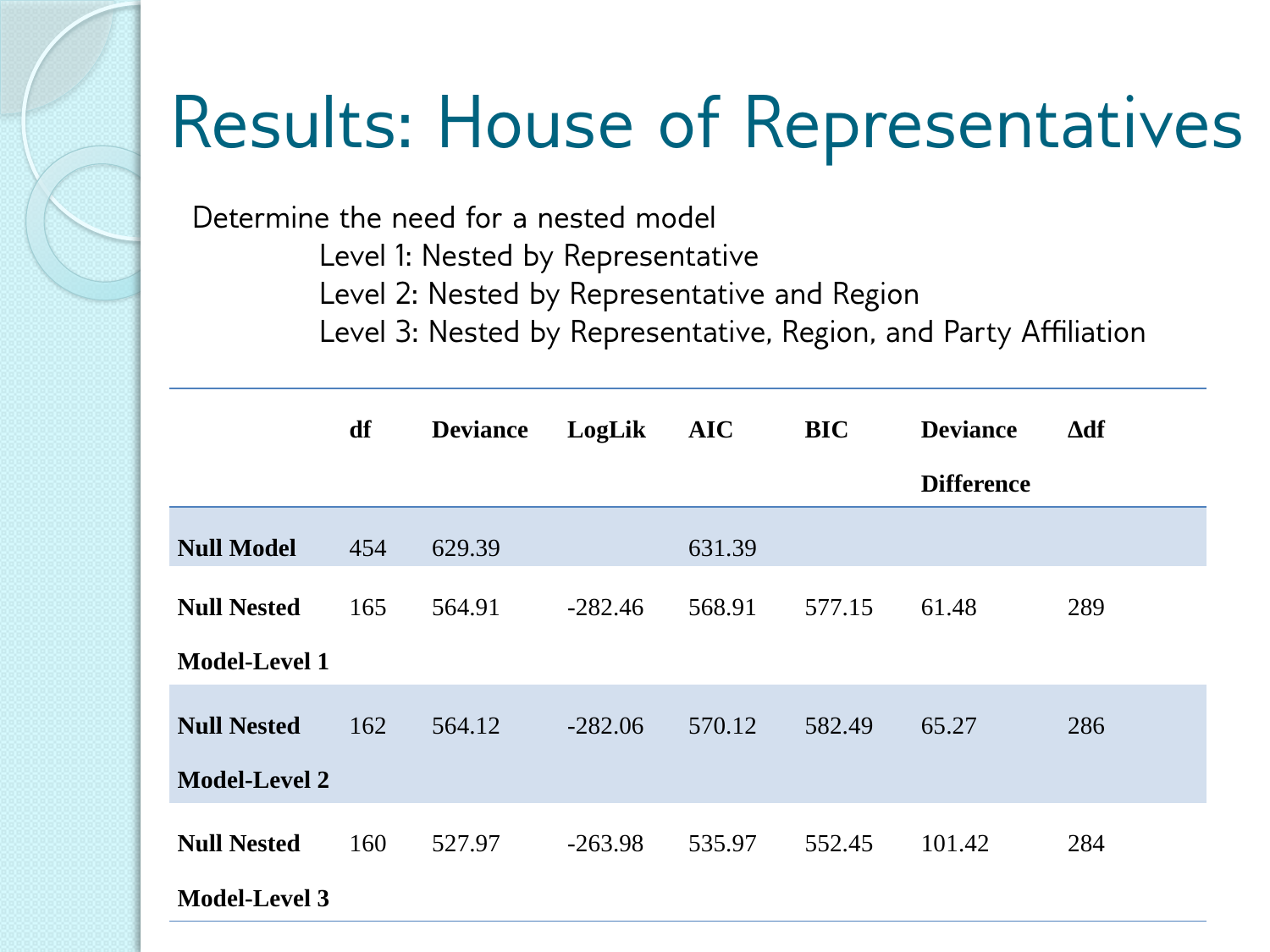

# Results: House of Representatives
Determine the need for a nested model
	Level 1: Nested by Representative
	Level 2: Nested by Representative and Region
	Level 3: Nested by Representative, Region, and Party Affiliation

|  | df | Deviance | LogLik | AIC | BIC | Deviance Difference | Δdf |
| --- | --- | --- | --- | --- | --- | --- | --- |
| Null Model | 454 | 629.39 |  | 631.39 |  |  |  |
| Null Nested Model-Level 1 | 165 | 564.91 | -282.46 | 568.91 | 577.15 | 61.48 | 289 |
| Null Nested Model-Level 2 | 162 | 564.12 | -282.06 | 570.12 | 582.49 | 65.27 | 286 |
| Null Nested Model-Level 3 | 160 | 527.97 | -263.98 | 535.97 | 552.45 | 101.42 | 284 |